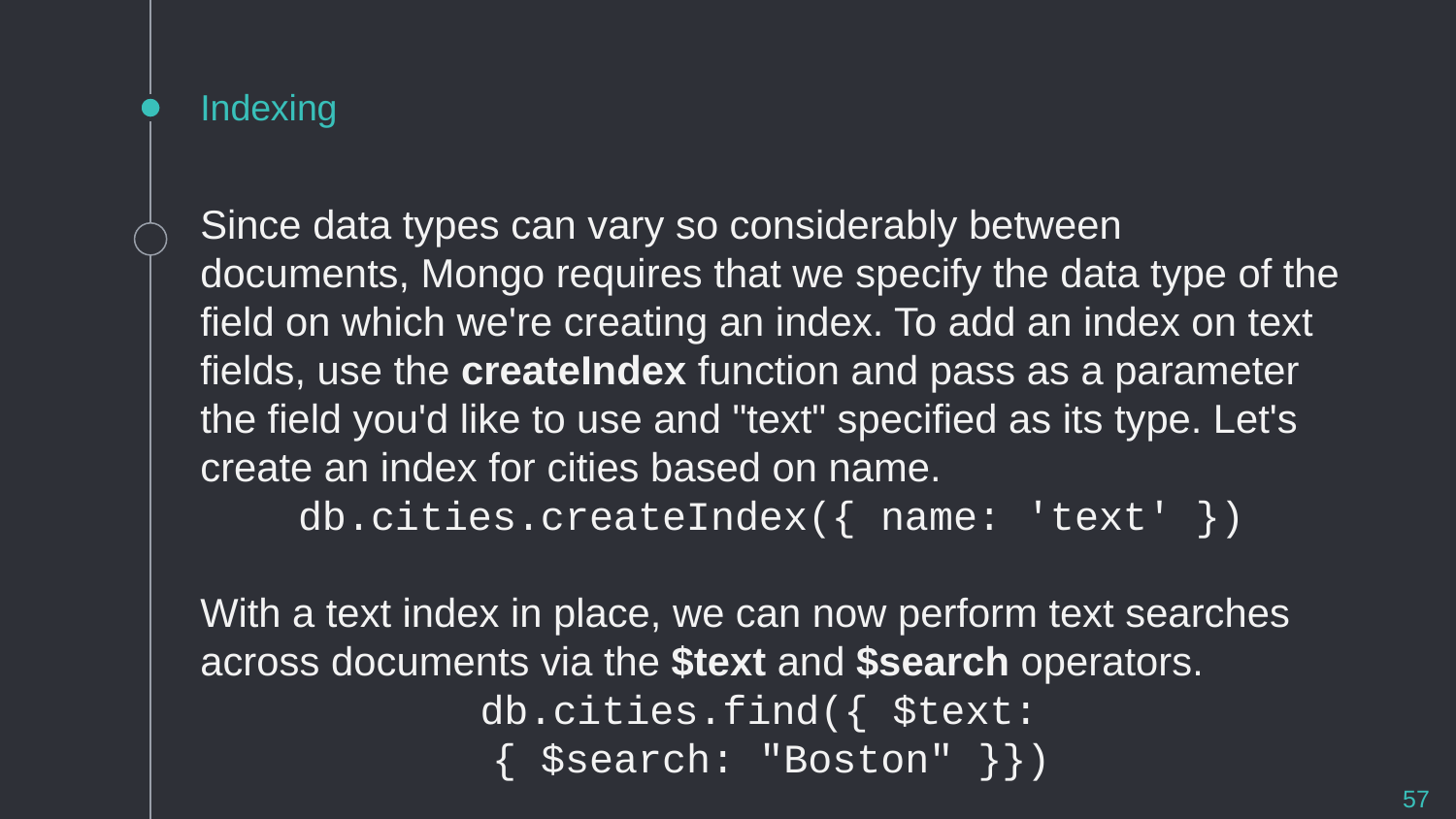

# Indexing
Since data types can vary so considerably between documents, Mongo requires that we specify the data type of the field on which we're creating an index. To add an index on text fields, use the createIndex function and pass as a parameter the field you'd like to use and "text" specified as its type. Let's create an index for cities based on name.
db.cities.createIndex({ name: 'text' })

With a text index in place, we can now perform text searches across documents via the $text and $search operators.
db.cities.find({ $text:
{ $search: "Boston" }})

57